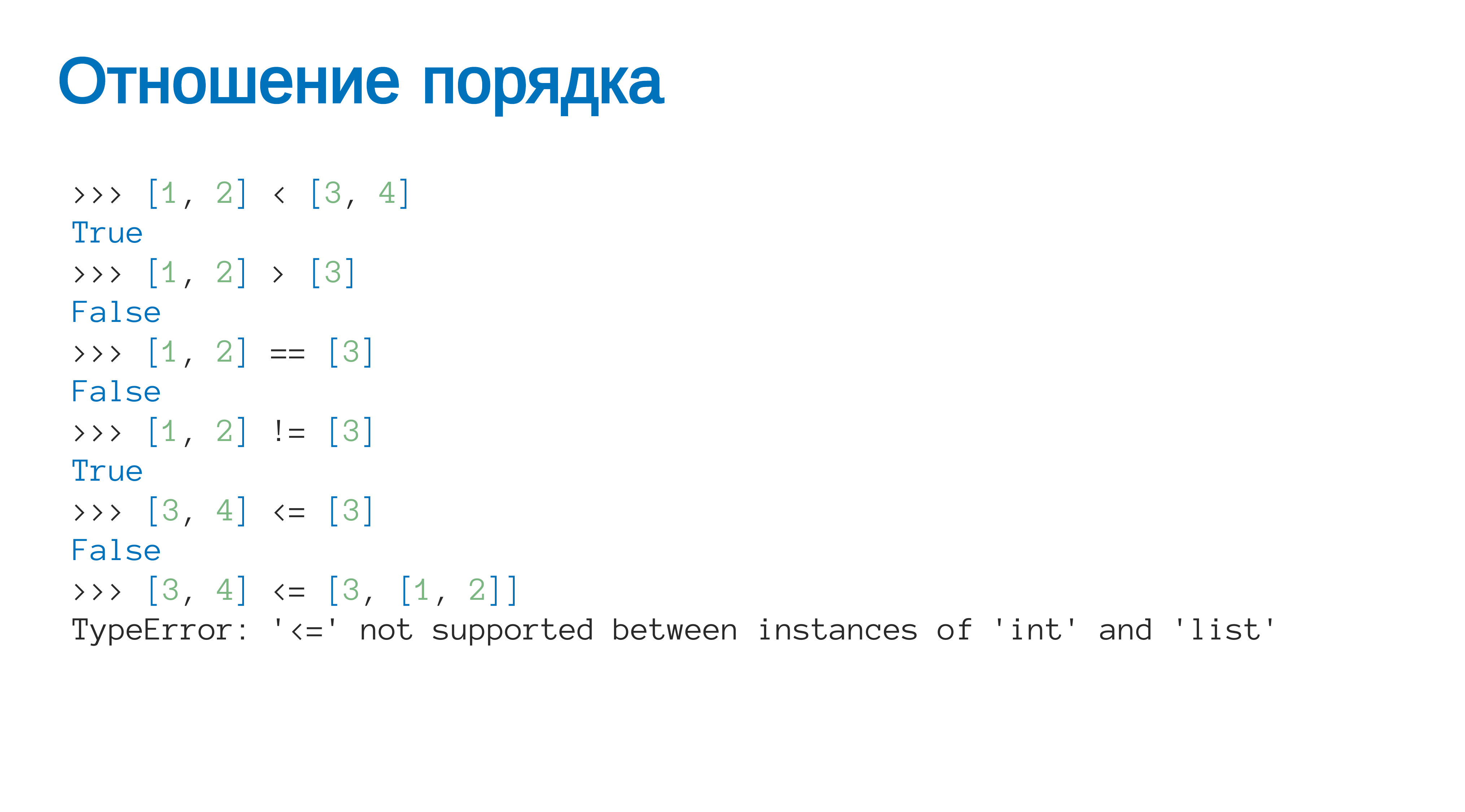

# Отношение порядка
>>> [1, 2] < [3, 4]
True
>>> [1, 2] > [3]
False
>>> [1, 2] == [3]
False
>>> [1, 2] != [3]
True
>>> [3, 4] <= [3]
False
>>> [3, 4] <= [3, [1, 2]]
TypeError: '<=' not supported between instances of 'int' and 'list'
33